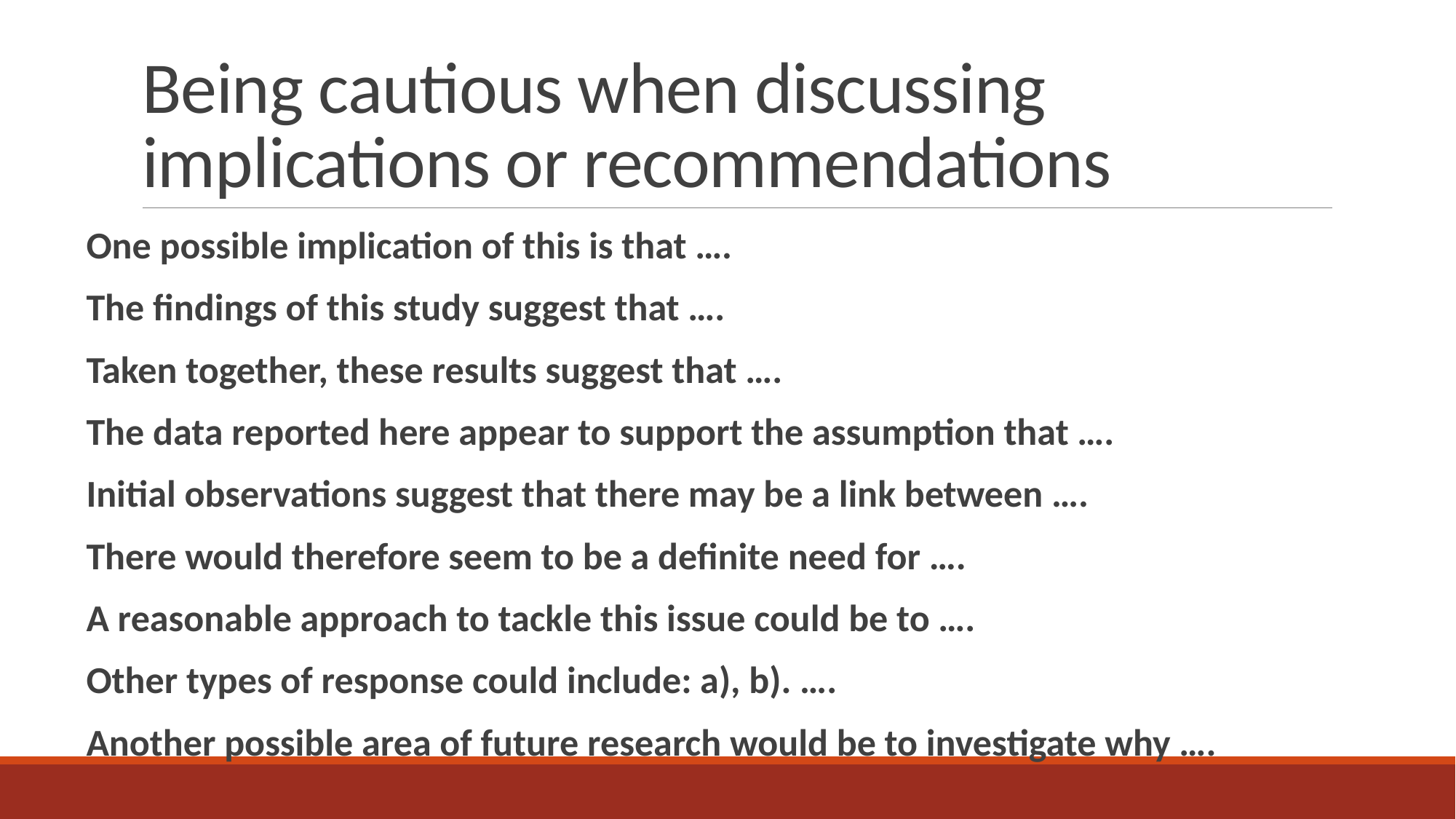

# Being cautious when discussing implications or recommendations
One possible implication of this is that ….
The findings of this study suggest that ….
Taken together, these results suggest that ….
The data reported here appear to support the assumption that ….
Initial observations suggest that there may be a link between ….
There would therefore seem to be a definite need for ….
A reasonable approach to tackle this issue could be to ….
Other types of response could include: a), b). ….
Another possible area of future research would be to investigate why ….